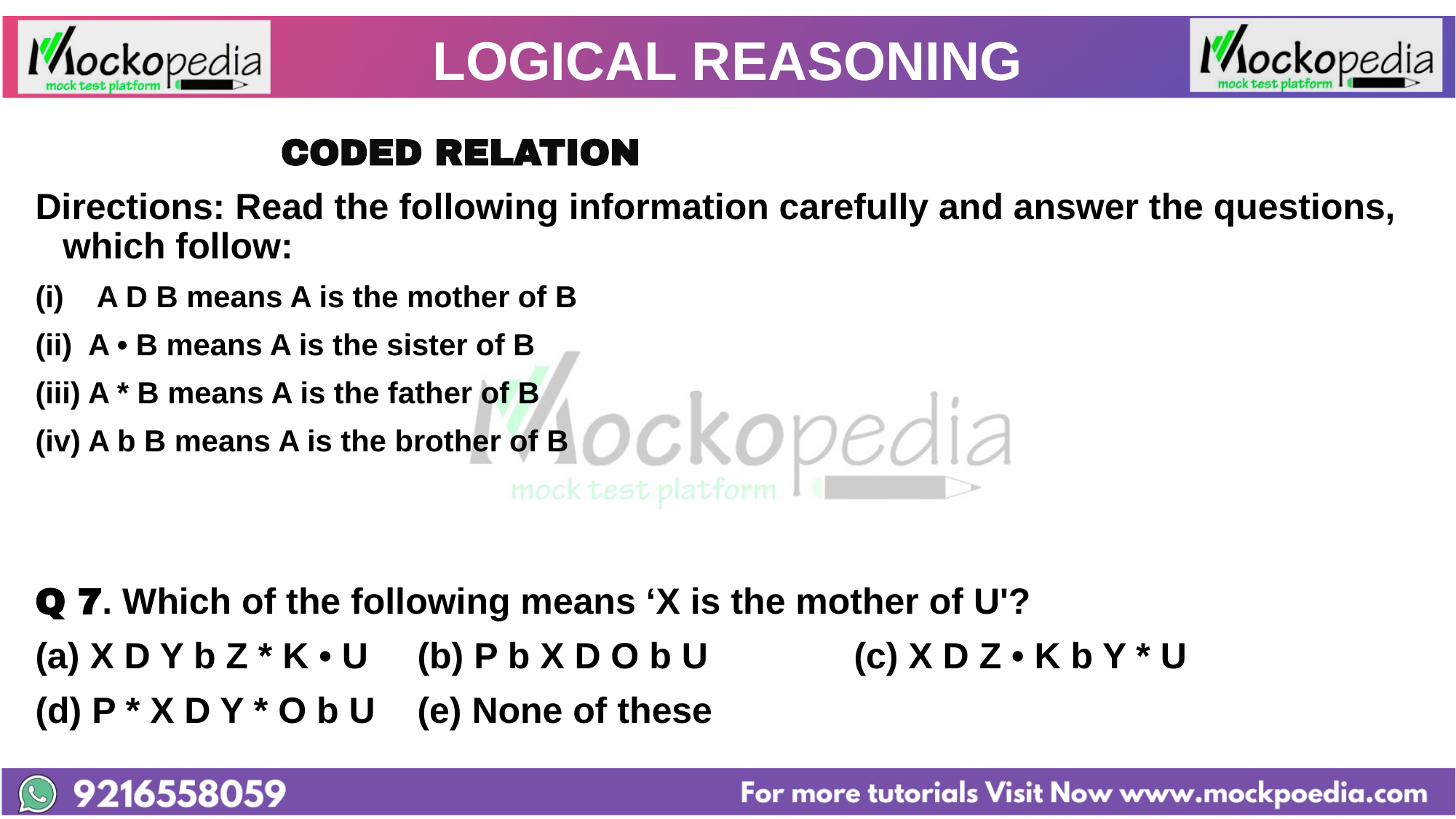

# LOGICAL REASONING
			CODED RELATION
Directions: Read the following information carefully and answer the questions, which follow:
A D B means A is the mother of B
(ii)  A • B means A is the sister of B
(iii) A * B means A is the father of B
(iv) A b B means A is the brother of B

Q 7. Which of the following means ‘X is the mother of U'?
X D Y b Z * K • U 	(b) P b X D O b U 		(c) X D Z • K b Y * U
(d) P * X D Y * O b U 	(e) None of these